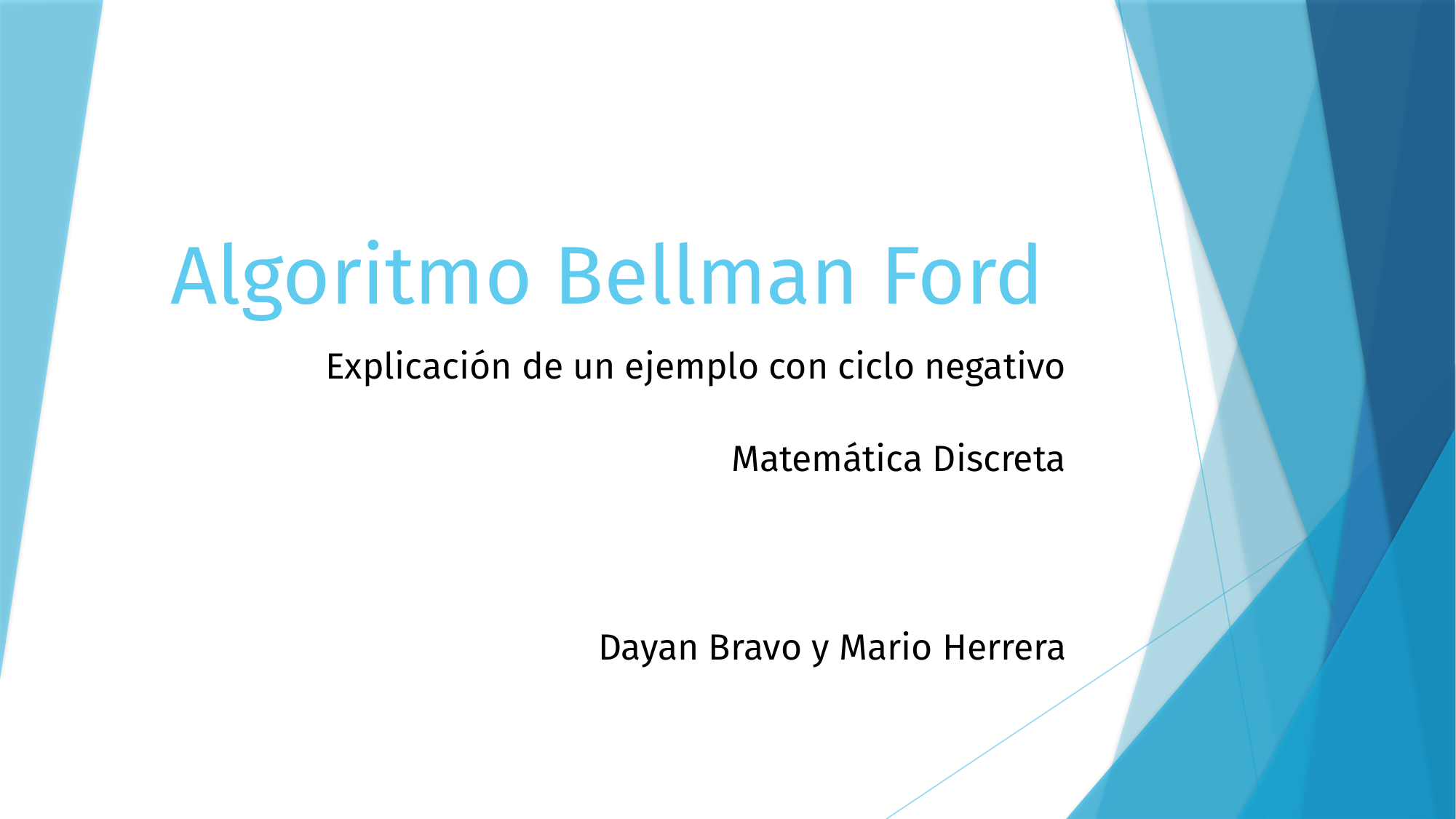

# Algoritmo Bellman Ford
Explicación de un ejemplo con ciclo negativo
Matemática Discreta
Dayan Bravo y Mario Herrera